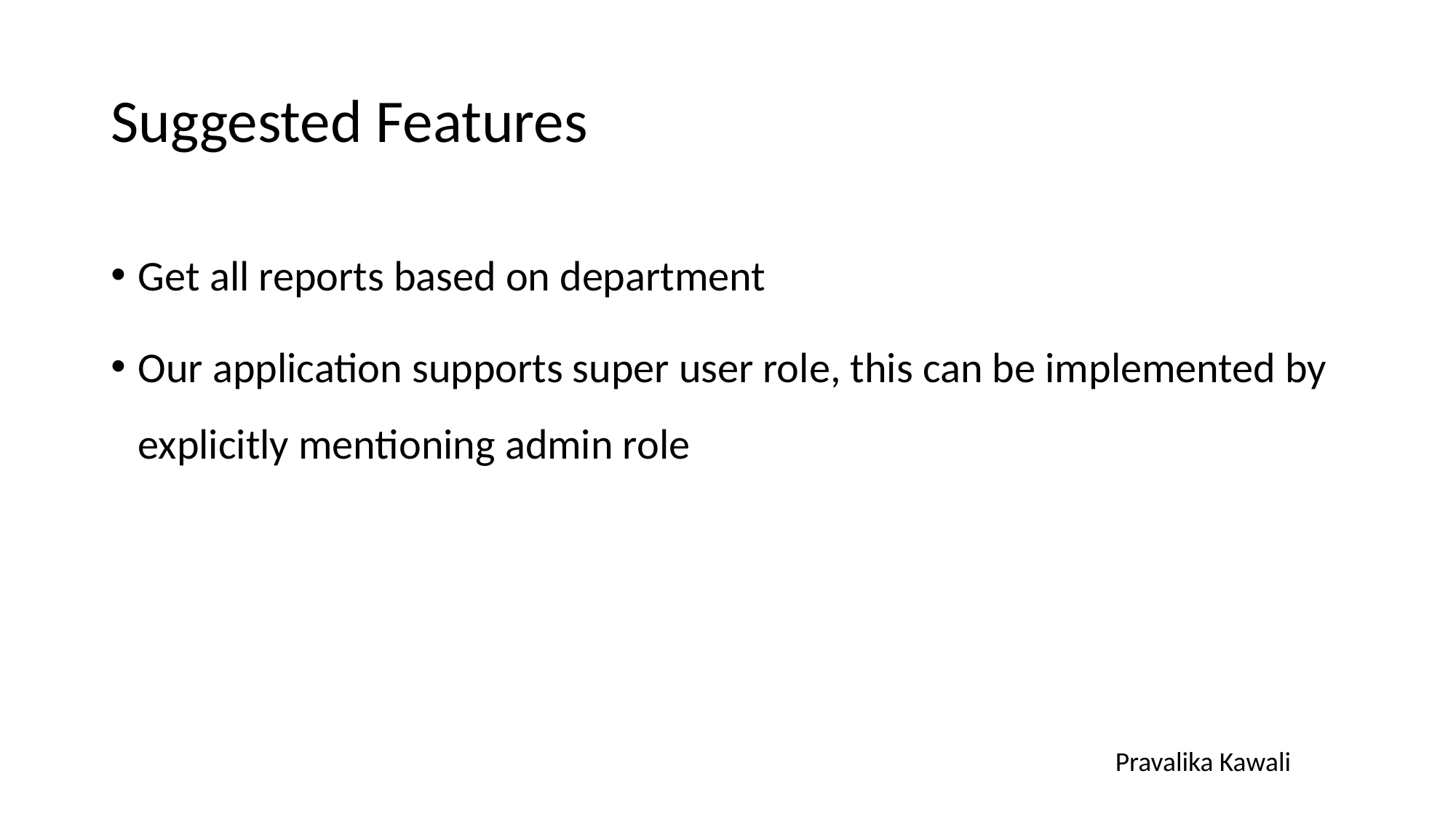

# Suggested Features
Get all reports based on department
Our application supports super user role, this can be implemented by explicitly mentioning admin role

Pravalika Kawali